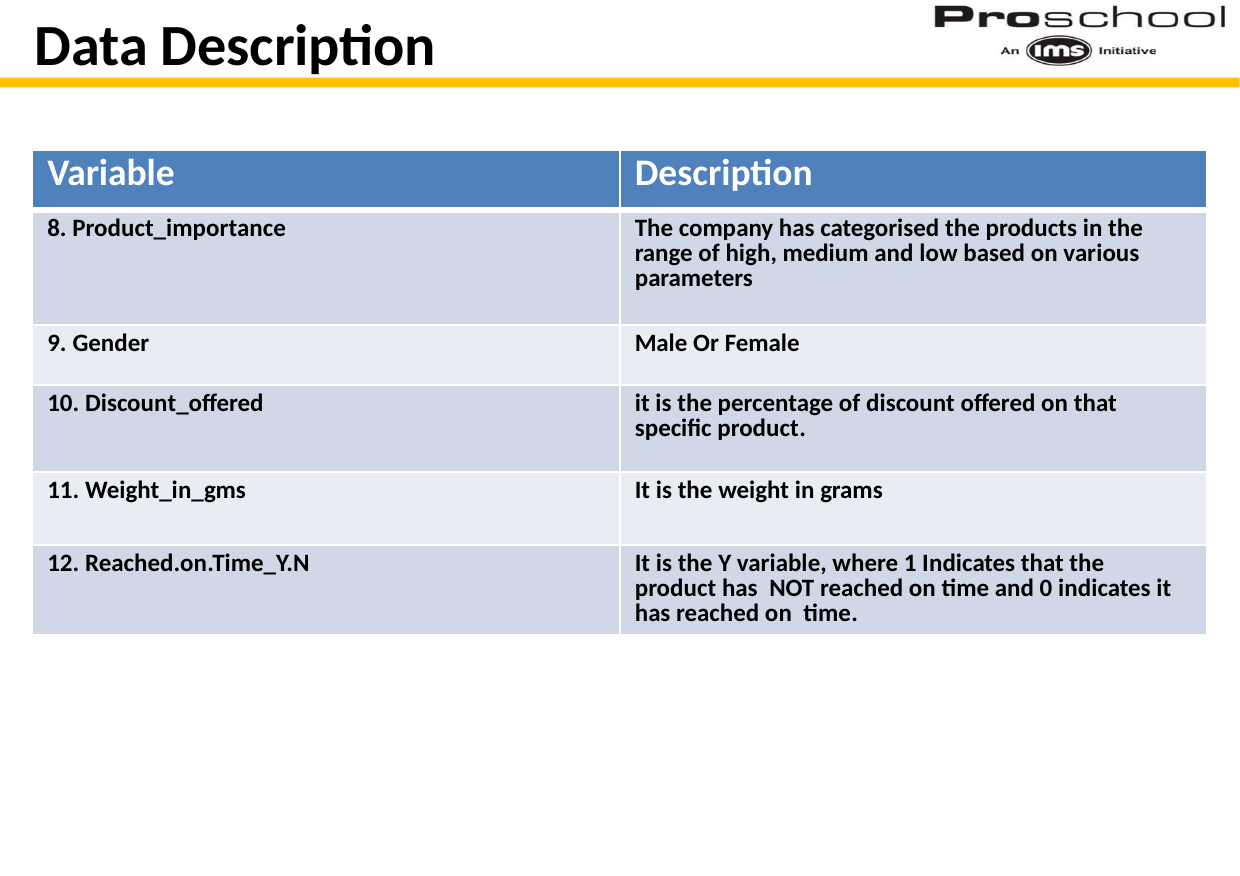

Data Description
| Variable | Description |
| --- | --- |
| 8. Product\_importance | The company has categorised the products in the range of high, medium and low based on various parameters |
| 9. Gender | Male Or Female |
| 10. Discount\_offered | it is the percentage of discount offered on that specific product. |
| 11. Weight\_in\_gms | It is the weight in grams |
| 12. Reached.on.Time\_Y.N | It is the Y variable, where 1 Indicates that the product has NOT reached on time and 0 indicates it has reached on time. |